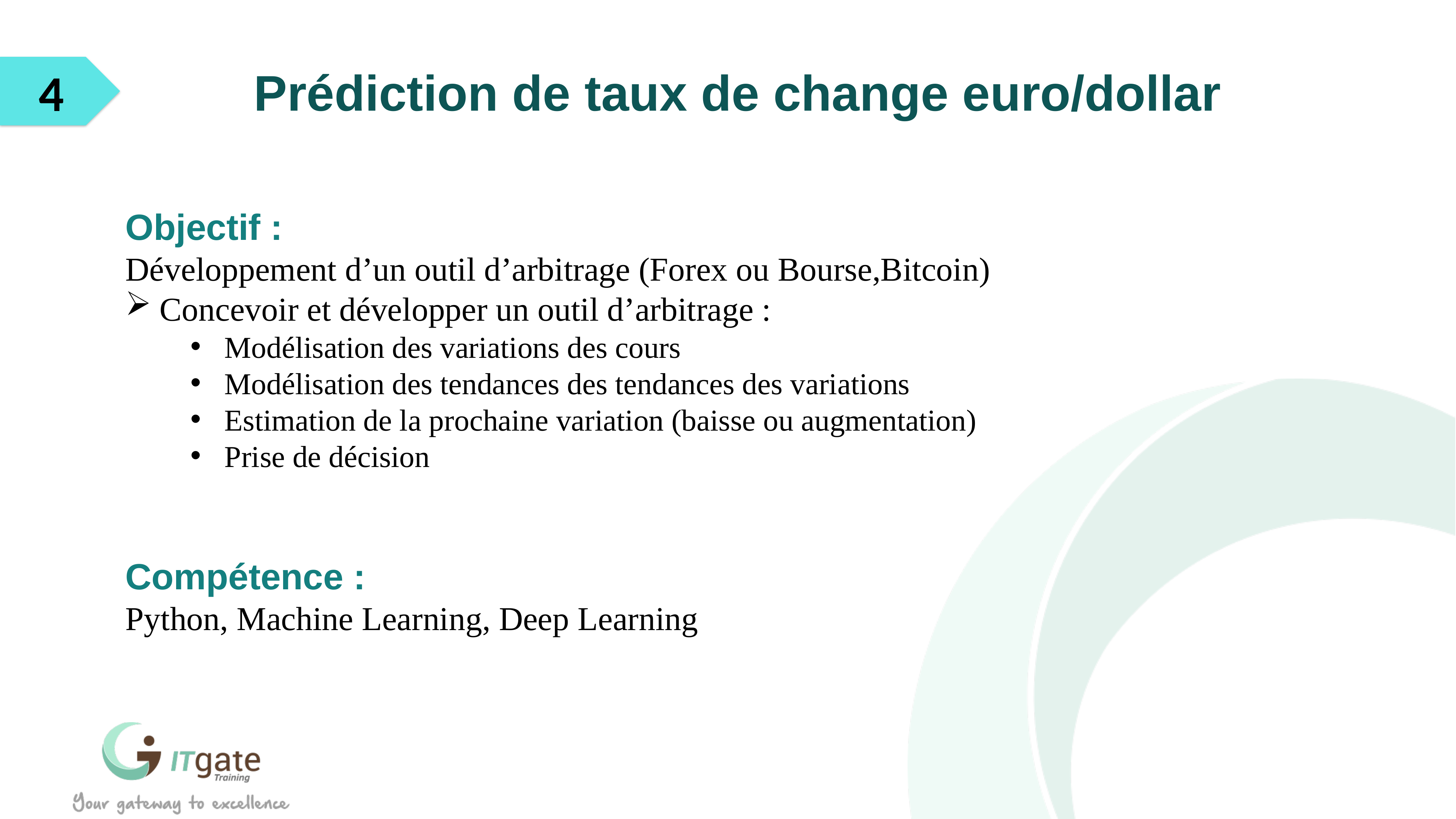

4
Prédiction de taux de change euro/dollar
Objectif :
Développement d’un outil d’arbitrage (Forex ou Bourse,Bitcoin)
Concevoir et développer un outil d’arbitrage :
Modélisation des variations des cours
Modélisation des tendances des tendances des variations
Estimation de la prochaine variation (baisse ou augmentation)
Prise de décision

Compétence :
Python, Machine Learning, Deep Learning